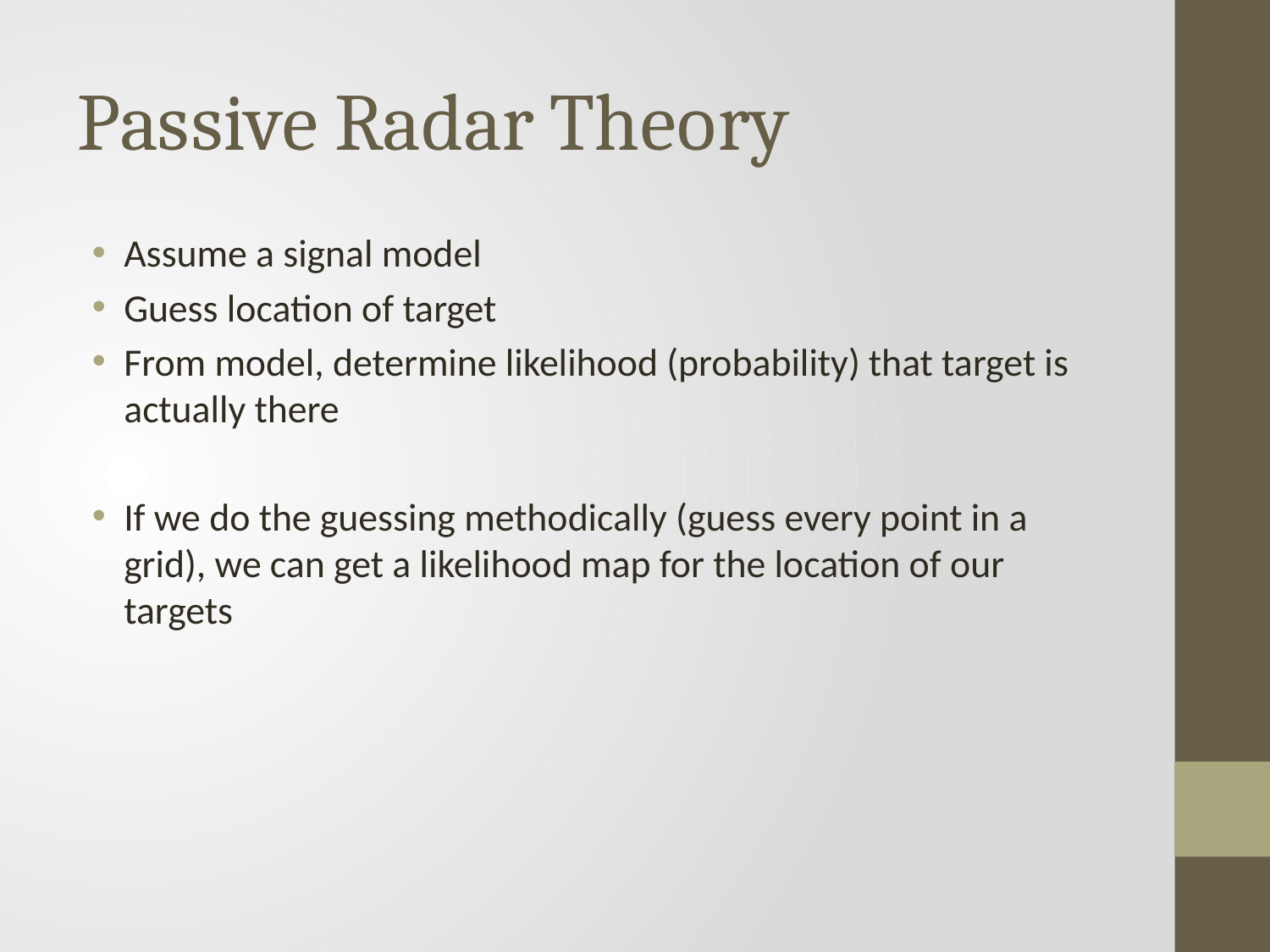

# Passive Radar Theory
Assume a signal model
Guess location of target
From model, determine likelihood (probability) that target is actually there

If we do the guessing methodically (guess every point in a grid), we can get a likelihood map for the location of our targets